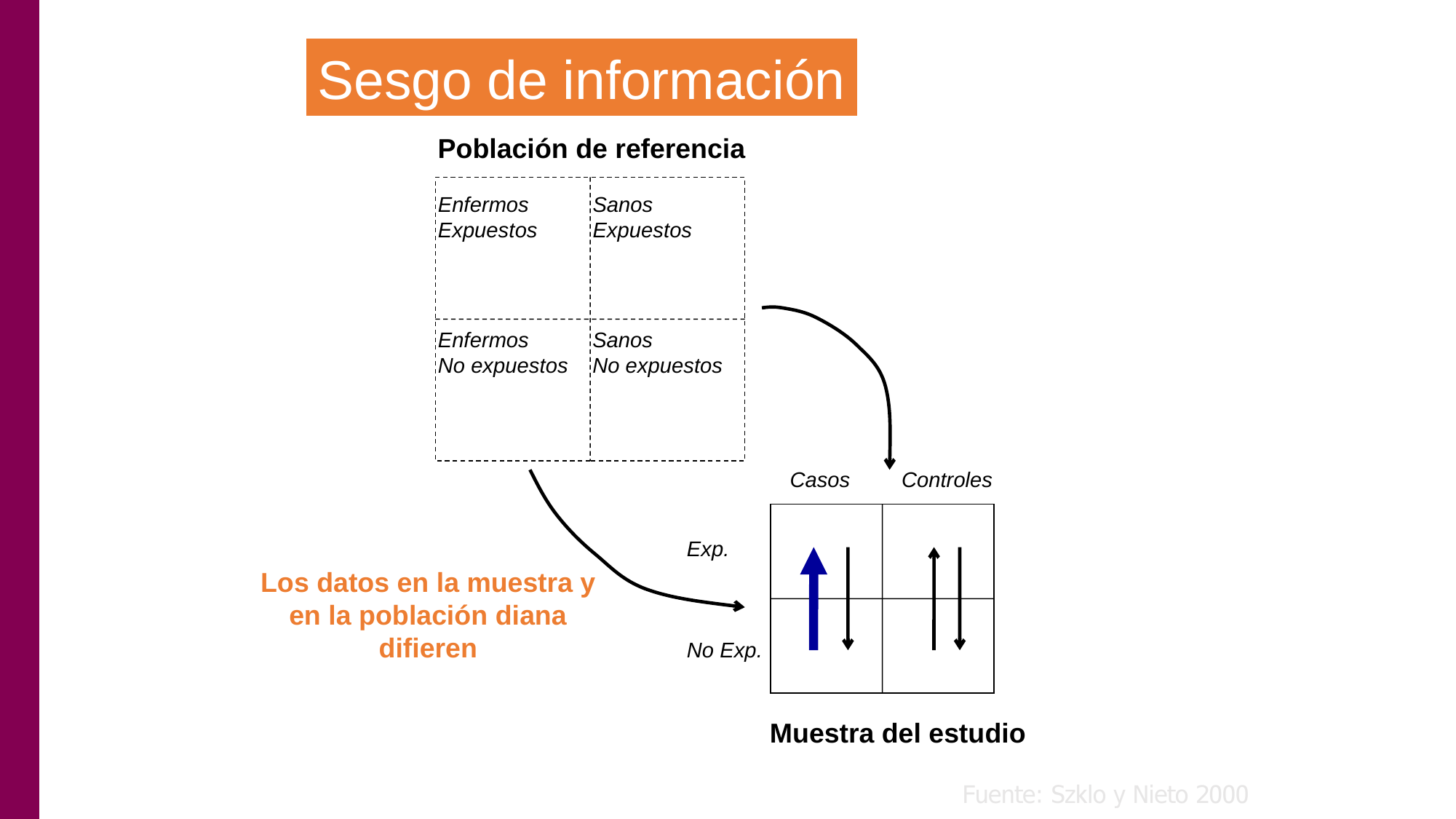

Sesgo de información
Población de referencia

Enfermos
Expuestos
Sanos
Expuestos

Enfermos
No expuestos
Sanos
No expuestos
Casos
Controles

Exp.

Los datos en la muestra y en la población diana difieren
No Exp.
Muestra del estudio
Fuente: Szklo y Nieto 2000